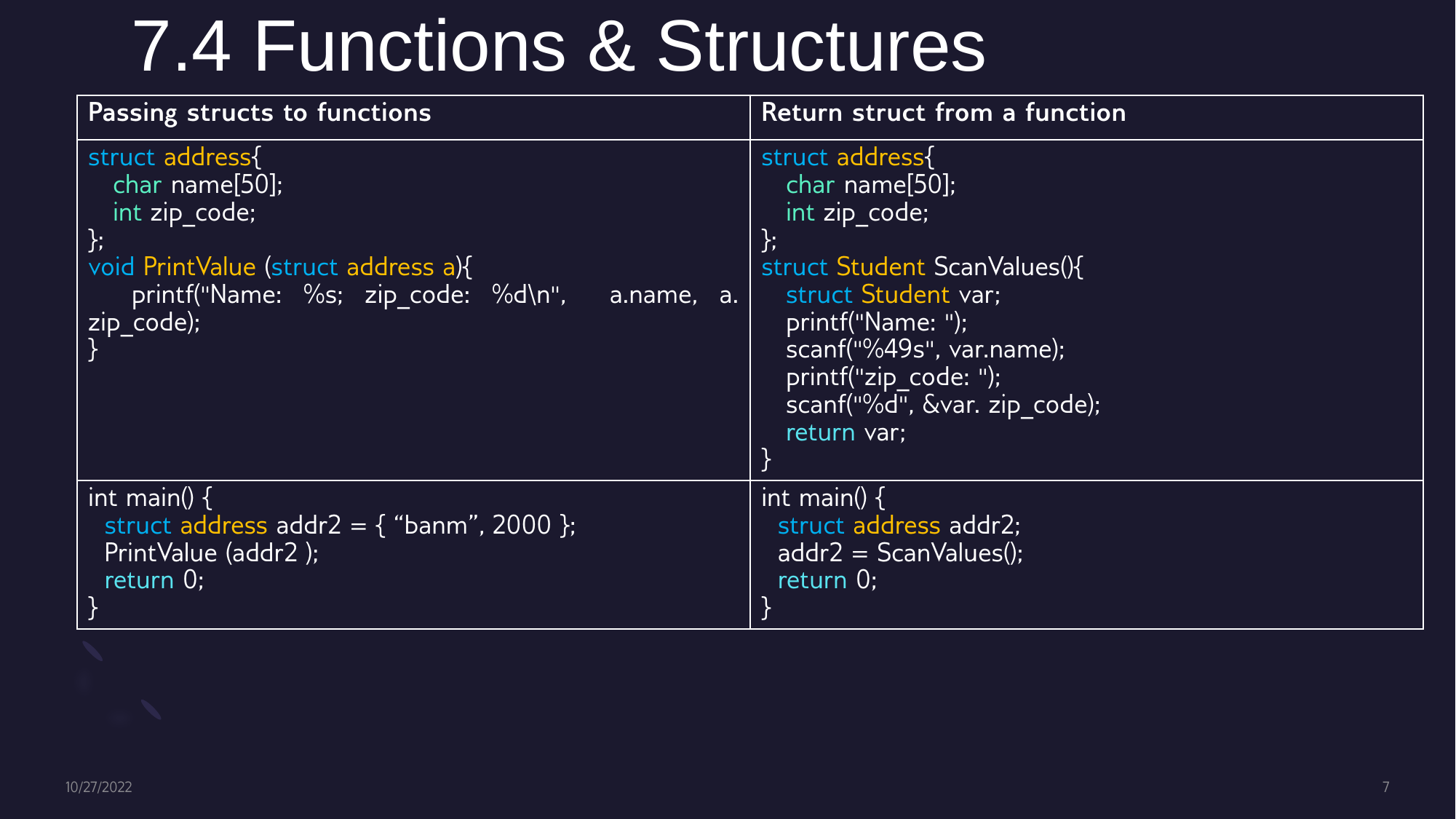

# 7.4 Functions & Structures
| Passing structs to functions | Return struct from a function |
| --- | --- |
| struct address{ char name[50]; int zip\_code; }; void PrintValue (struct address a){ printf("Name: %s; zip\_code: %d\n", a.name, a. zip\_code); } | struct address{ char name[50]; int zip\_code; }; struct Student ScanValues(){ struct Student var; printf("Name: "); scanf("%49s", var.name); printf("zip\_code: "); scanf("%d", &var. zip\_code); return var; } |
| int main() { struct address addr2 = { “banm”, 2000 }; PrintValue (addr2 ); return 0; } | int main() { struct address addr2; addr2 = ScanValues(); return 0; } |
10/27/2022
7